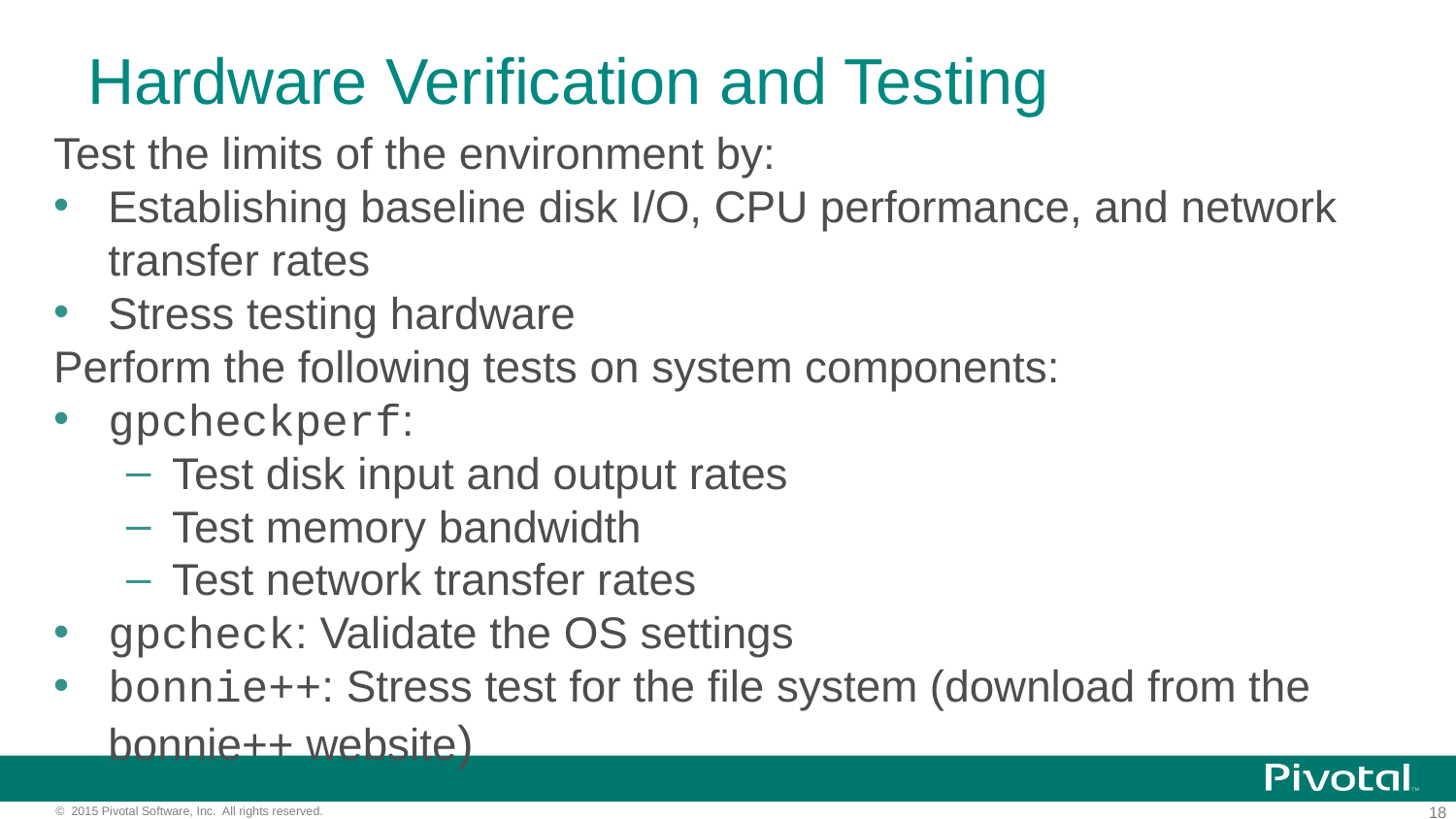

# Hardware Verification and Testing
Test the limits of the environment by:
Establishing baseline disk I/O, CPU performance, and network transfer rates
Stress testing hardware
Perform the following tests on system components:
gpcheckperf:
Test disk input and output rates
Test memory bandwidth
Test network transfer rates
gpcheck: Validate the OS settings
bonnie++: Stress test for the file system (download from the bonnie++ website)